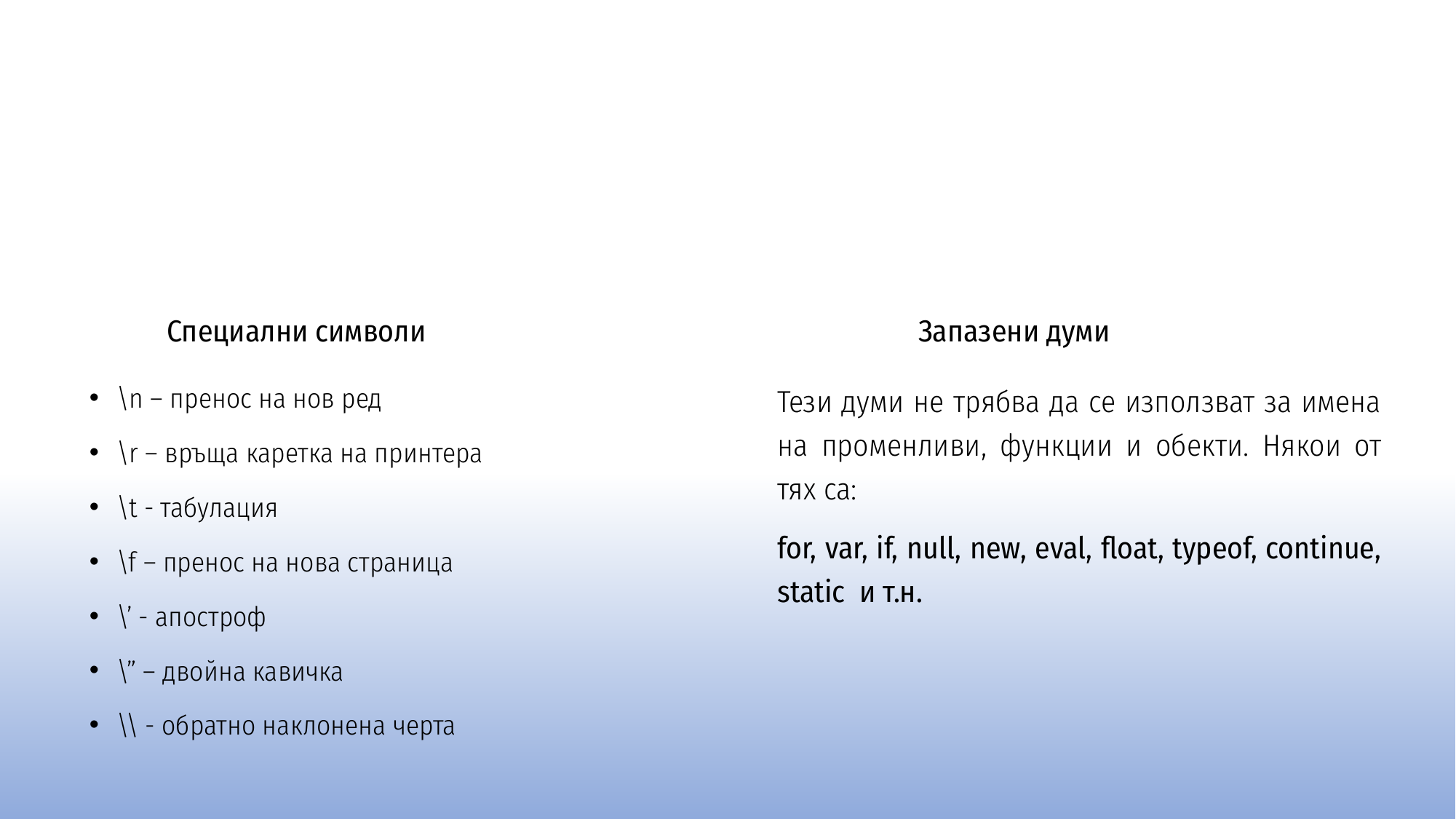

Специални символи
Запазени думи
\n – пренос на нов ред
\r – връща каретка на принтера
\t - табулация
\f – пренос на нова страница
\’ - апостроф
\” – двойна кавичка
\\ - обратно наклонена черта

Тези думи не трябва да се използват за имена на променливи, функции и обекти. Някои от тях са:
for, var, if, null, new, eval, float, typeof, continue, static  и т.н.